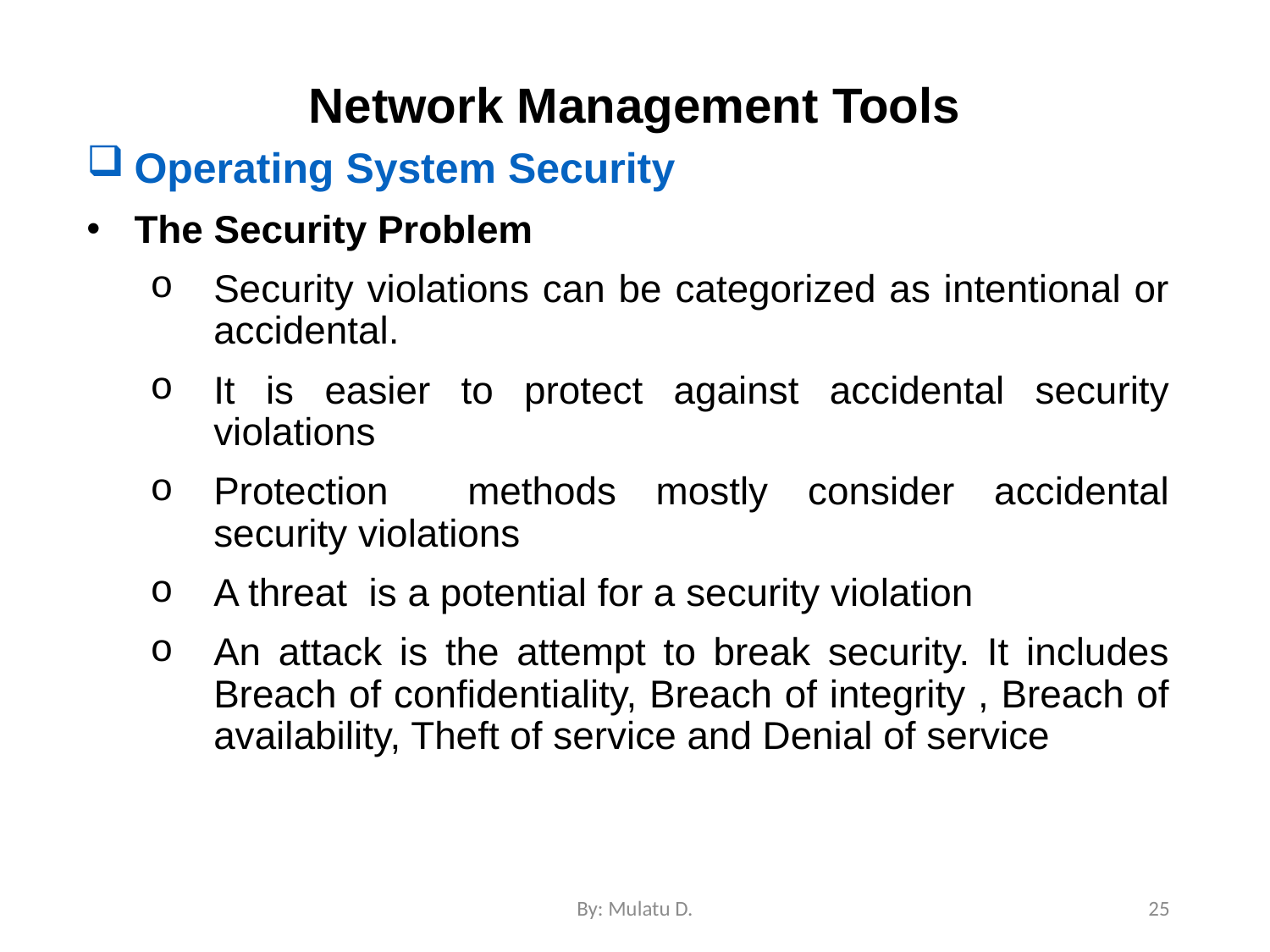

# Network Management Tools
Operating System Security
The Security Problem
Security violations can be categorized as intentional or accidental.
It is easier to protect against accidental security violations
Protection  methods mostly consider accidental security violations
A threat  is a potential for a security violation
An attack is the attempt to break security. It includes Breach of confidentiality, Breach of integrity , Breach of availability, Theft of service and Denial of service
By: Mulatu D.
25